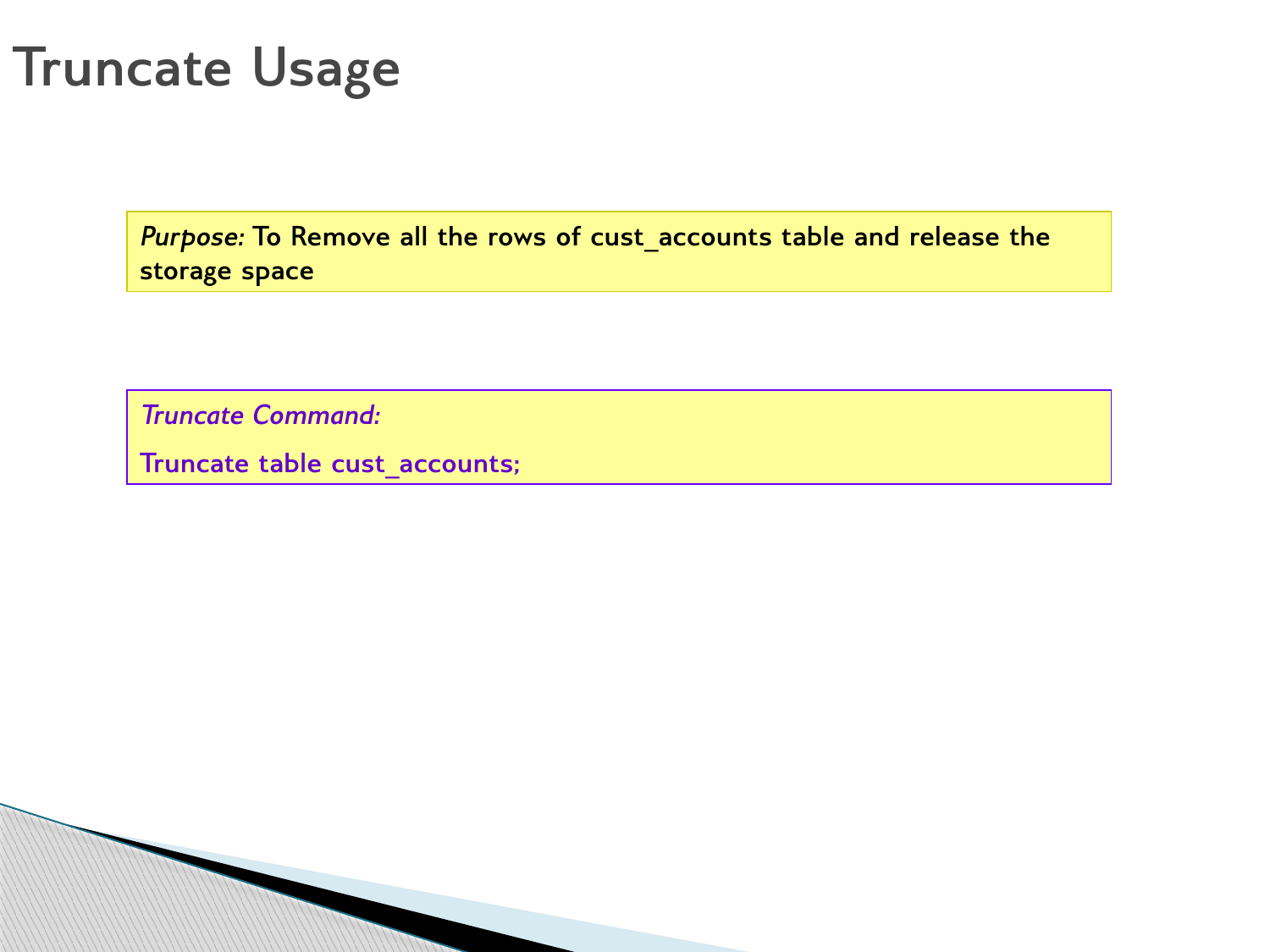

# Truncate Usage
Purpose: To Remove all the rows of cust_accounts table and release the storage space
Truncate Command:
Truncate table cust_accounts;